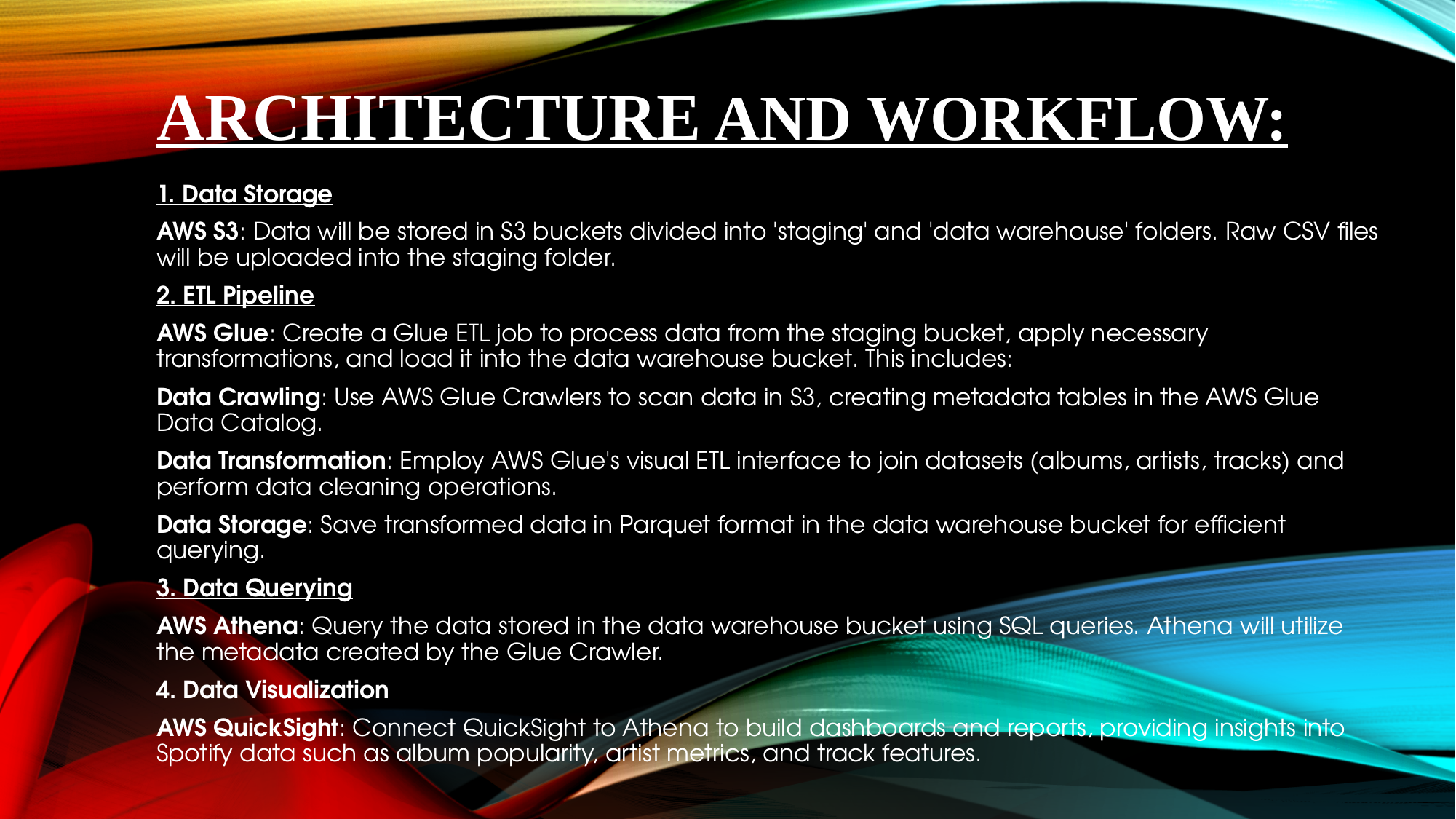

# Architecture and Workflow:
1. Data Storage
AWS S3: Data will be stored in S3 buckets divided into 'staging' and 'data warehouse' folders. Raw CSV files will be uploaded into the staging folder.
2. ETL Pipeline
AWS Glue: Create a Glue ETL job to process data from the staging bucket, apply necessary transformations, and load it into the data warehouse bucket. This includes:
Data Crawling: Use AWS Glue Crawlers to scan data in S3, creating metadata tables in the AWS Glue Data Catalog.
Data Transformation: Employ AWS Glue's visual ETL interface to join datasets (albums, artists, tracks) and perform data cleaning operations.
Data Storage: Save transformed data in Parquet format in the data warehouse bucket for efficient querying.
3. Data Querying
AWS Athena: Query the data stored in the data warehouse bucket using SQL queries. Athena will utilize the metadata created by the Glue Crawler.
4. Data Visualization
AWS QuickSight: Connect QuickSight to Athena to build dashboards and reports, providing insights into Spotify data such as album popularity, artist metrics, and track features.